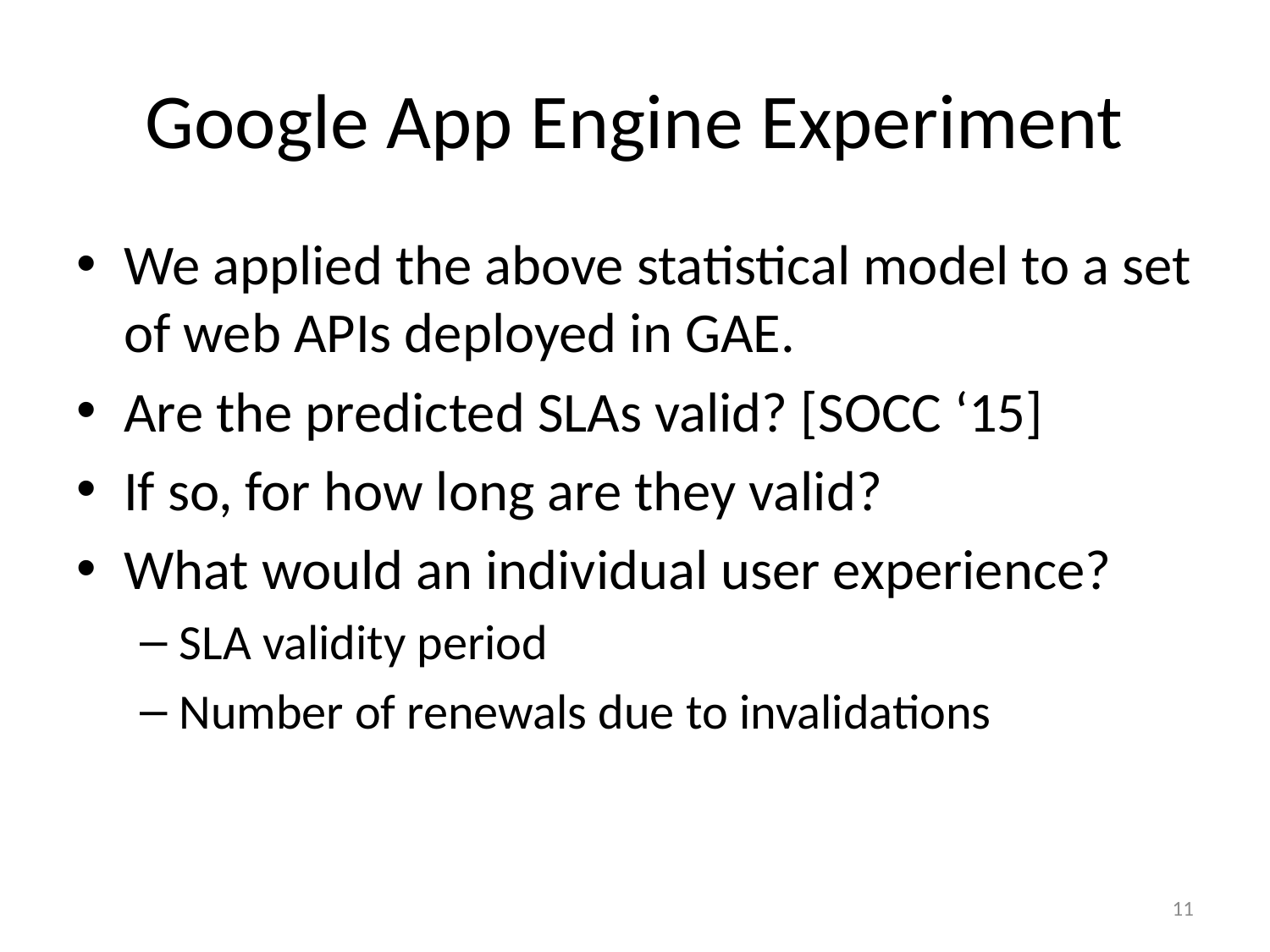

# Google App Engine Experiment
We applied the above statistical model to a set of web APIs deployed in GAE.
Are the predicted SLAs valid? [SOCC ‘15]
If so, for how long are they valid?
What would an individual user experience?
SLA validity period
Number of renewals due to invalidations
11